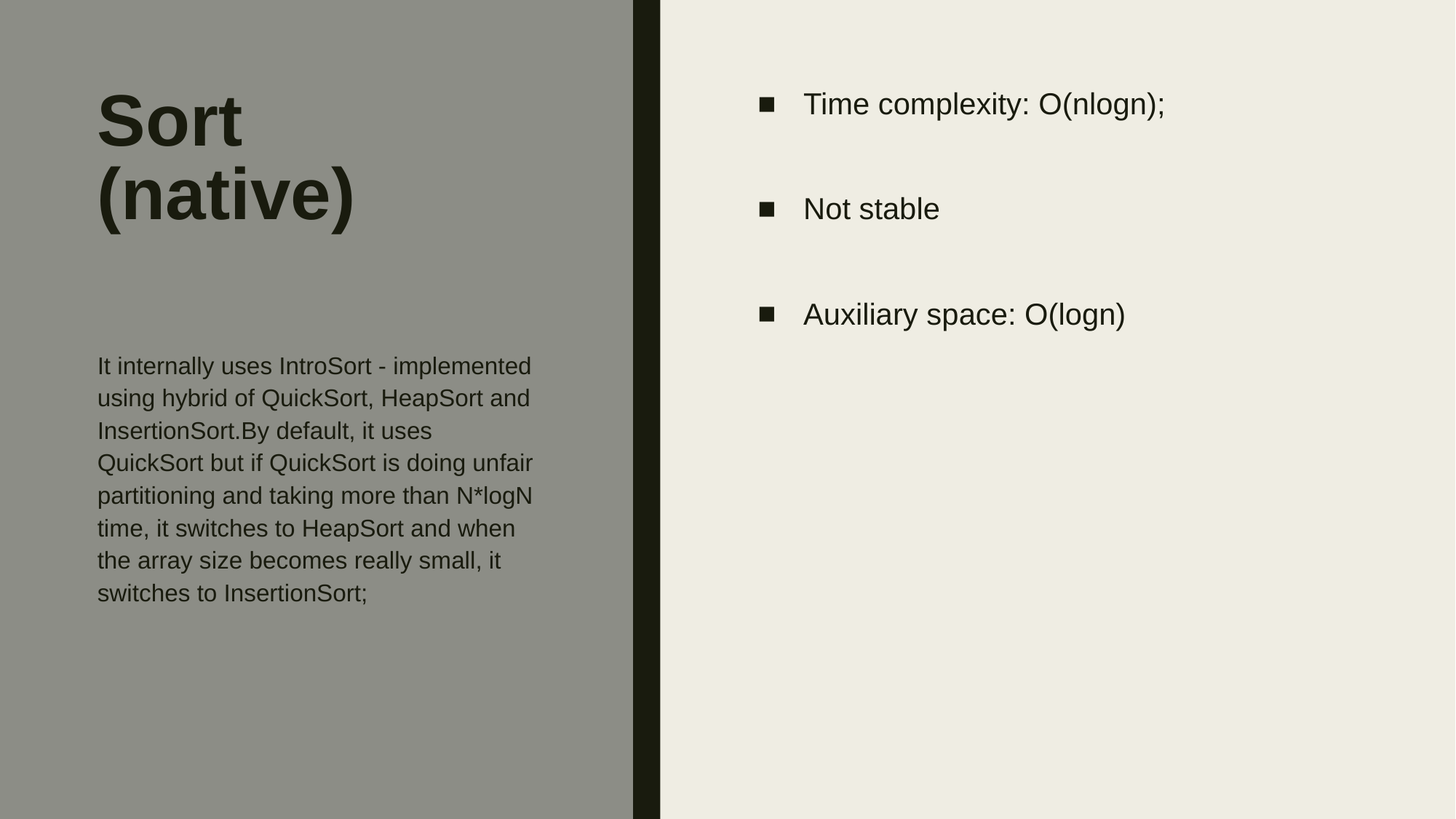

# Sort (native)
Time complexity: O(nlogn);

Not stable

Auxiliary space: O(logn)
It internally uses IntroSort - implemented using hybrid of QuickSort, HeapSort and InsertionSort.By default, it uses QuickSort but if QuickSort is doing unfair partitioning and taking more than N*logN time, it switches to HeapSort and when the array size becomes really small, it switches to InsertionSort;